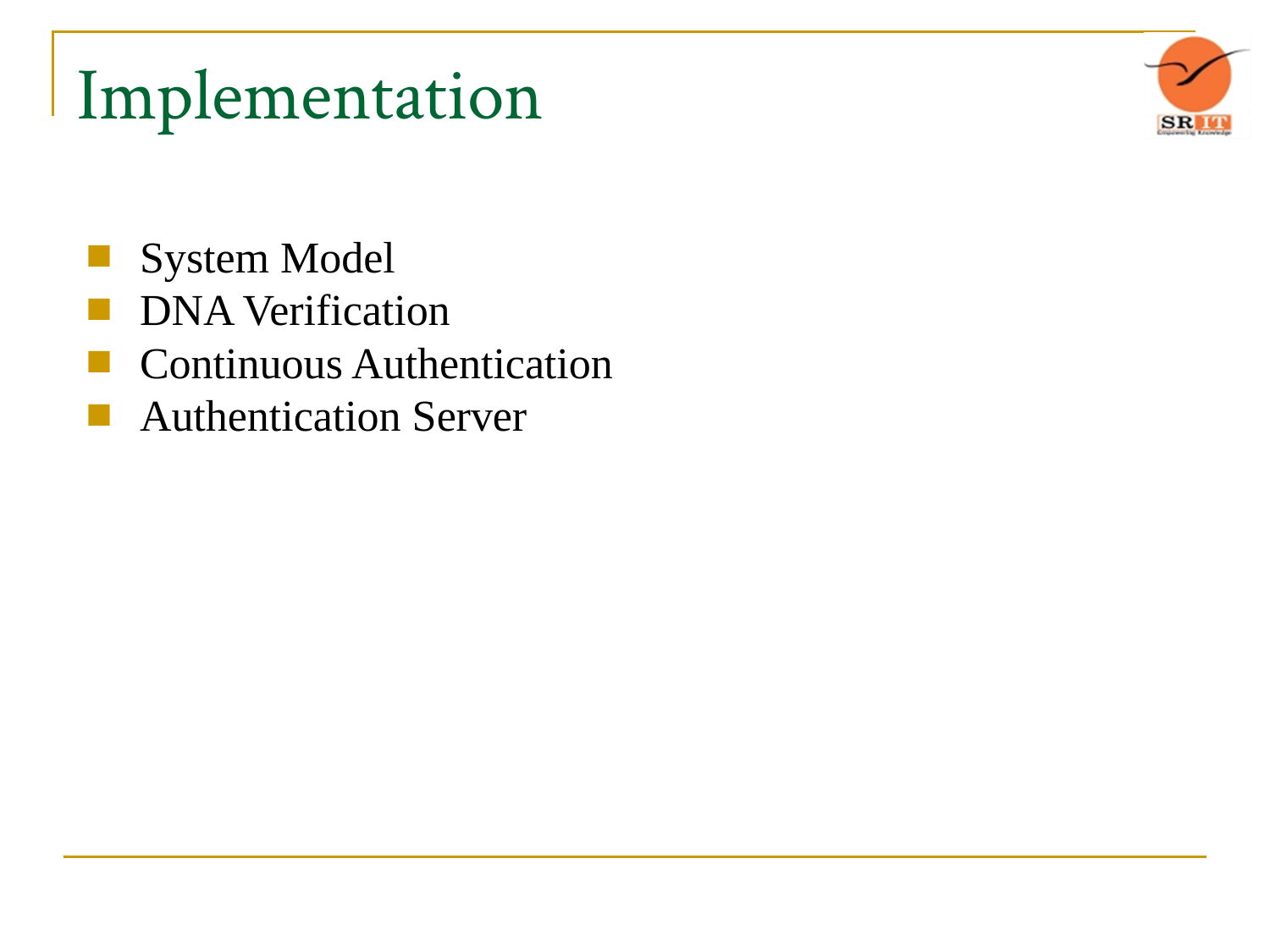

# Implementation
System Model
DNA Verification
Continuous Authentication
Authentication Server